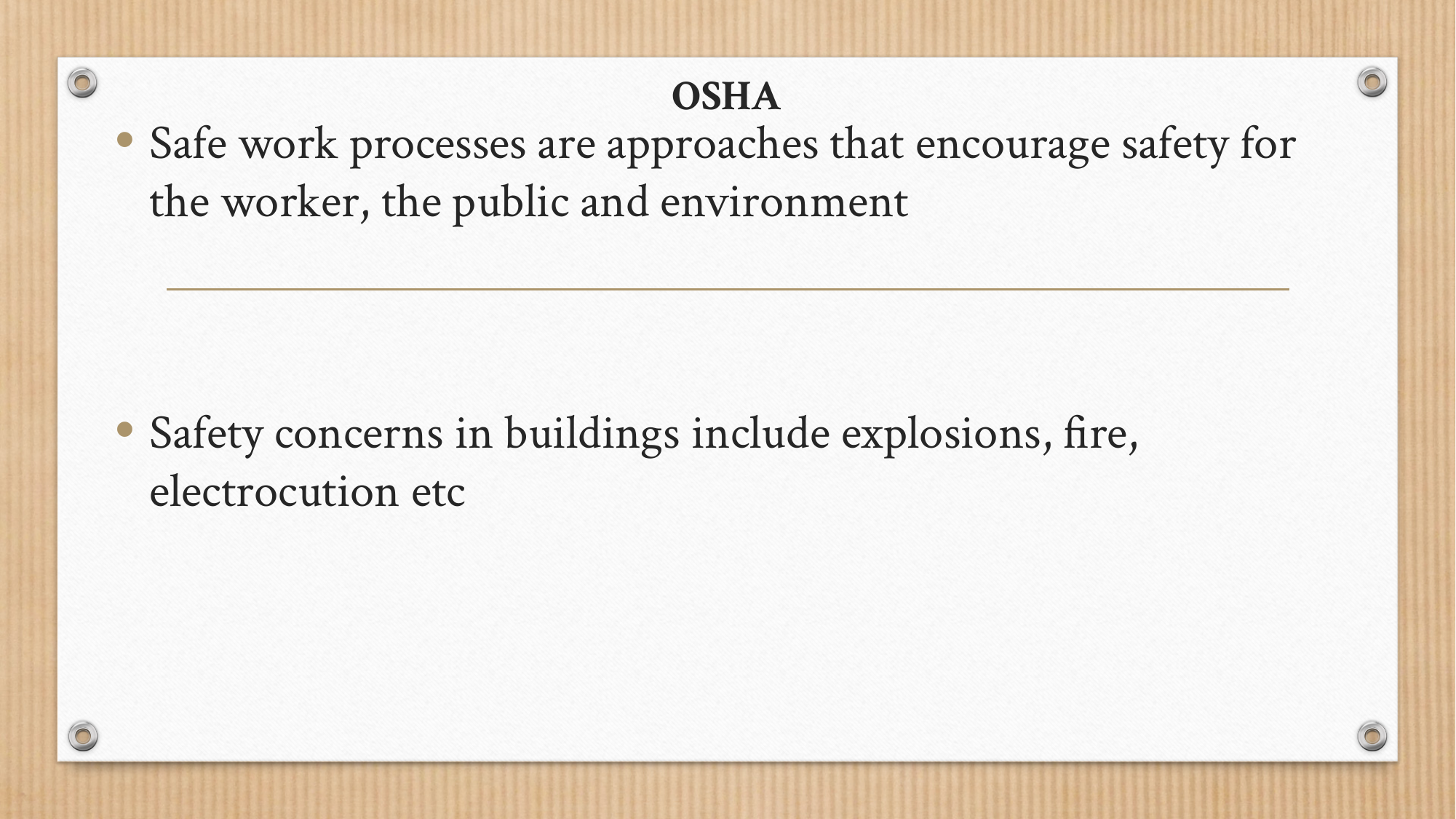

# OSHA
Safe work processes are approaches that encourage safety for the worker, the public and environment

Safety concerns in buildings include explosions, fire, electrocution etc